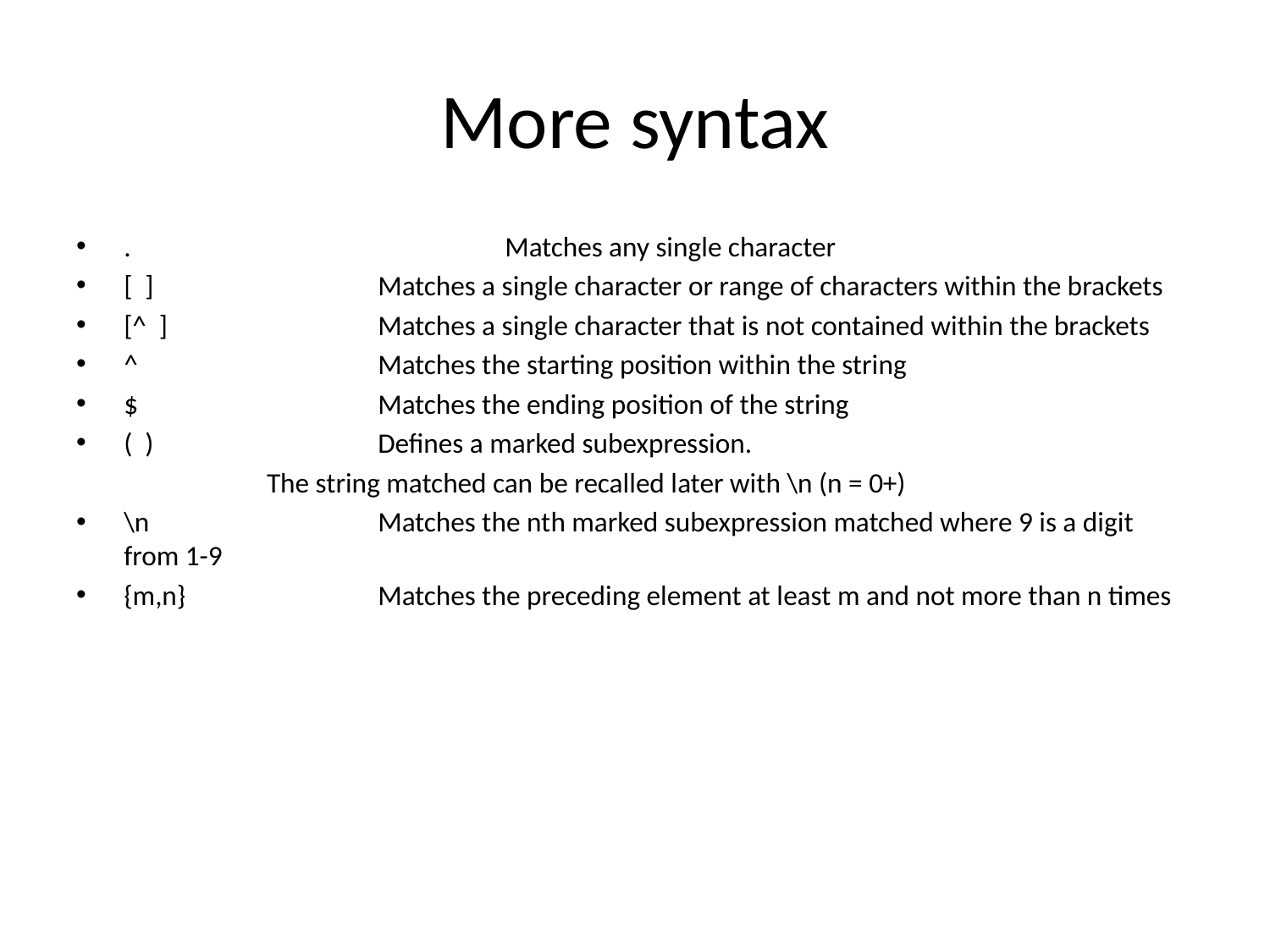

# More syntax
.	 		Matches any single character
[  ] 		Matches a single character or range of characters within the brackets
[^  ] 		Matches a single character that is not contained within the brackets
^ 		Matches the starting position within the string
$ 		Matches the ending position of the string
(  ) 		Defines a marked subexpression.
                              The string matched can be recalled later with \n (n = 0+)
\n 		Matches the nth marked subexpression matched where 9 is a digit from 1-9
{m,n} 		Matches the preceding element at least m and not more than n times